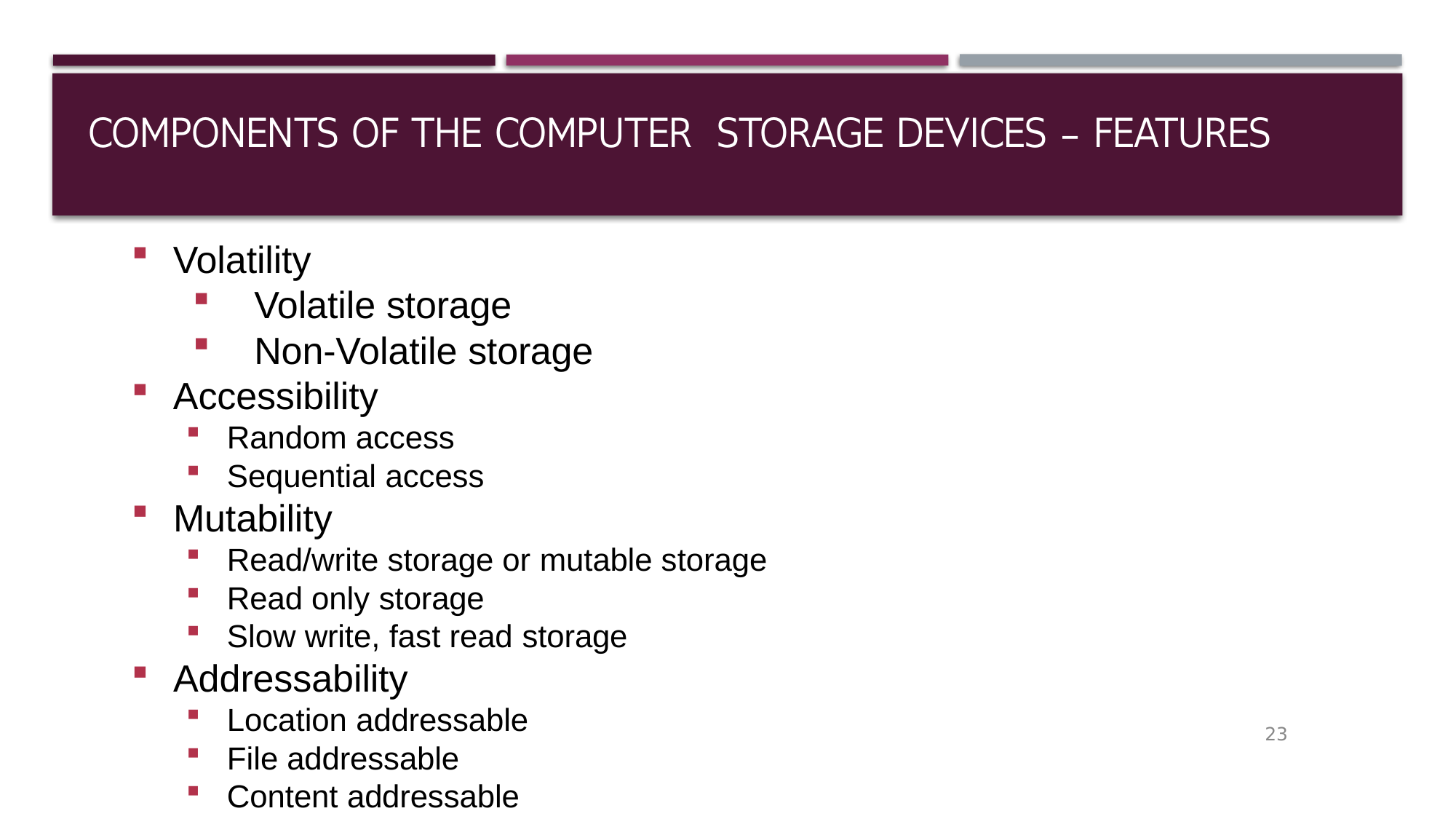

# Components of the Computer  Storage Devices – Features
Volatility
Volatile storage
Non-Volatile storage
Accessibility
Random access
Sequential access
Mutability
Read/write storage or mutable storage
Read only storage
Slow write, fast read storage
Addressability
Location addressable
File addressable
Content addressable
23